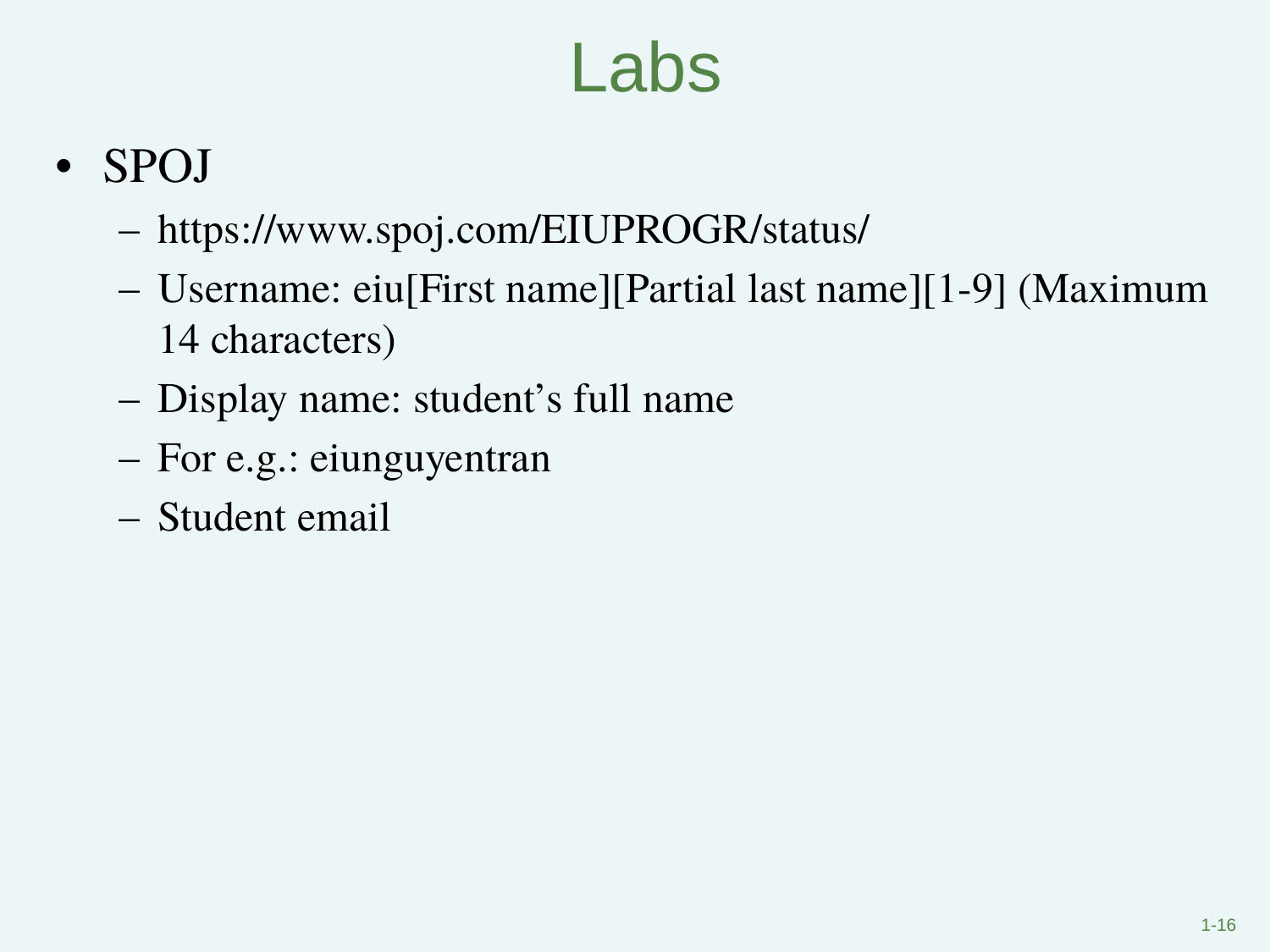

# Labs
SPOJ
https://www.spoj.com/EIUPROGR/status/
Username: eiu[First name][Partial last name][1-9] (Maximum 14 characters)
Display name: student’s full name
For e.g.: eiunguyentran
Student email

1-16